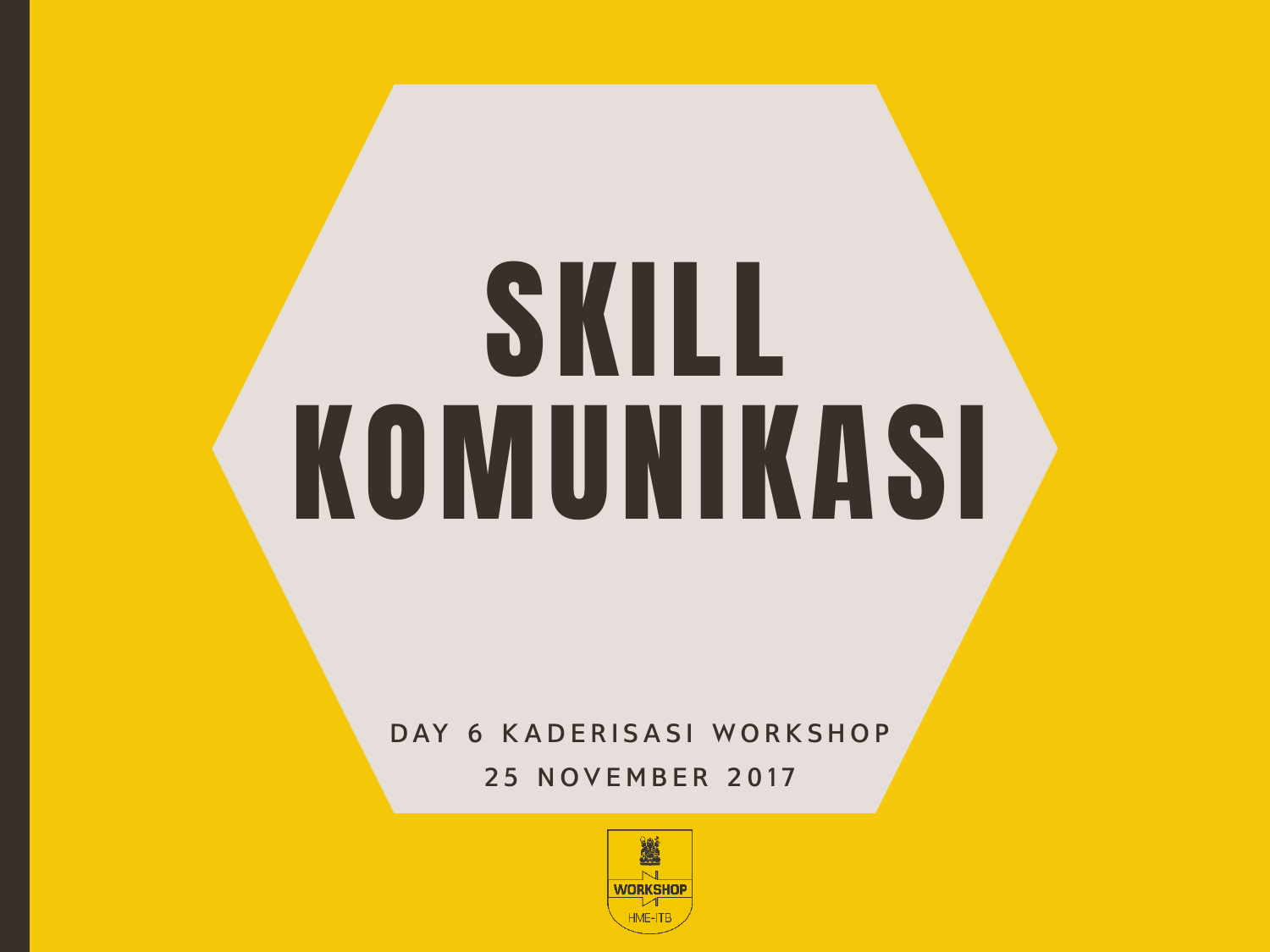

# Skill Komunikasi
Day 6 kaderisasi workshop
25 November 2017